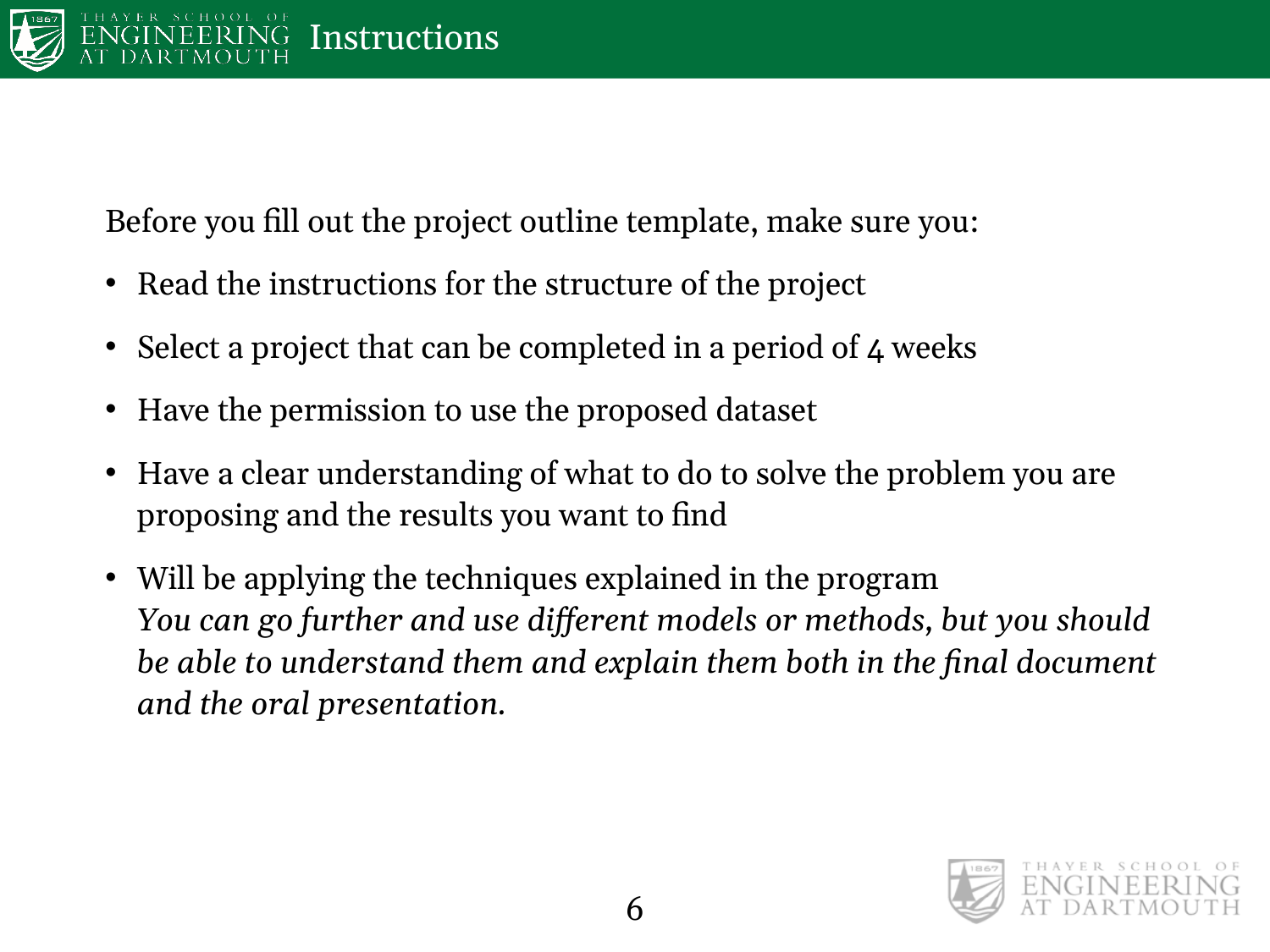

# Instructions
Before you fill out the project outline template, make sure you:
Read the instructions for the structure of the project
Select a project that can be completed in a period of 4 weeks
Have the permission to use the proposed dataset
Have a clear understanding of what to do to solve the problem you are proposing and the results you want to find
Will be applying the techniques explained in the program
You can go further and use different models or methods, but you should be able to understand them and explain them both in the final document and the oral presentation.
6